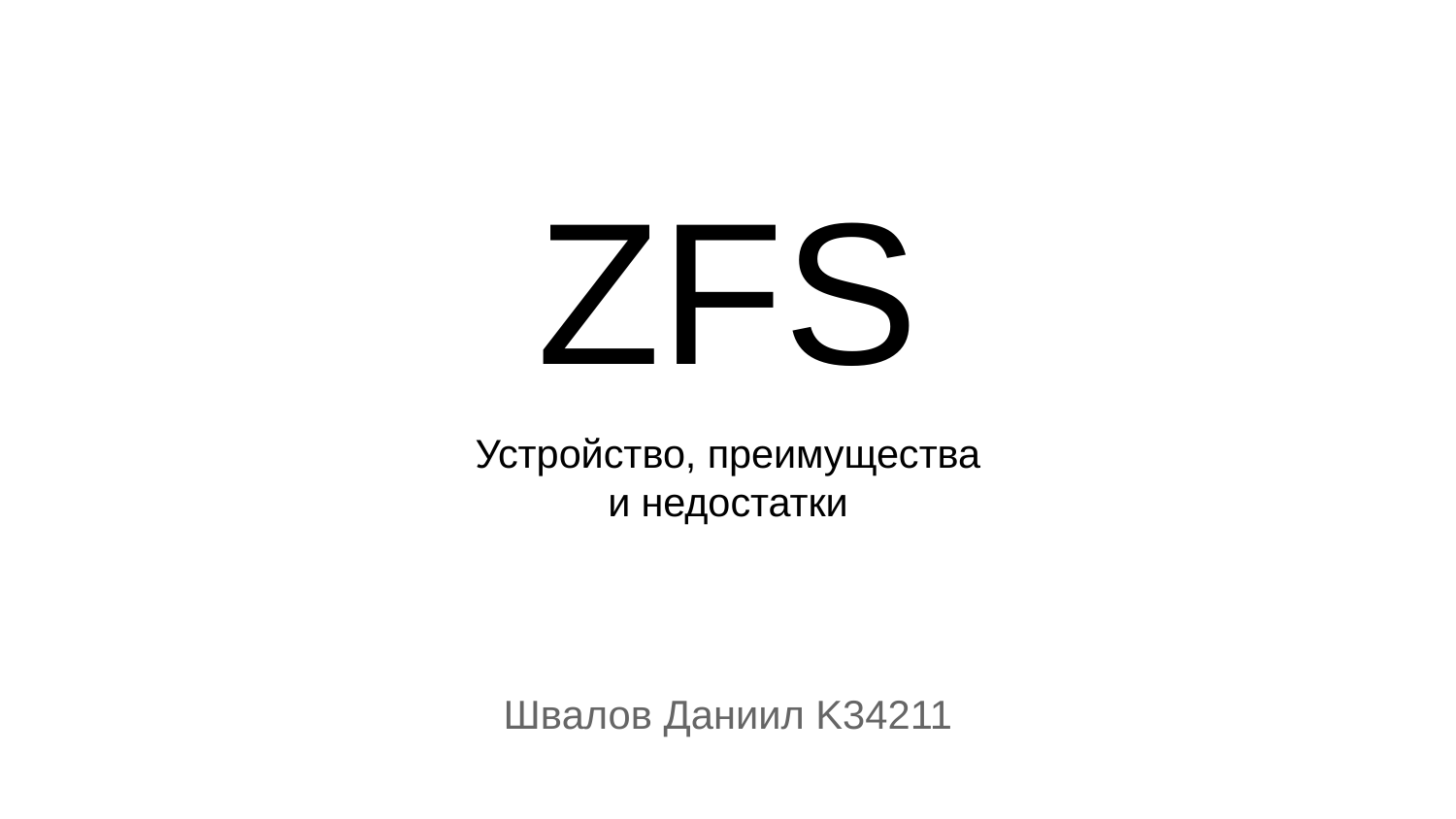

# ZFS
Устройство, преимущества
и недостатки
Швалов Даниил K34211